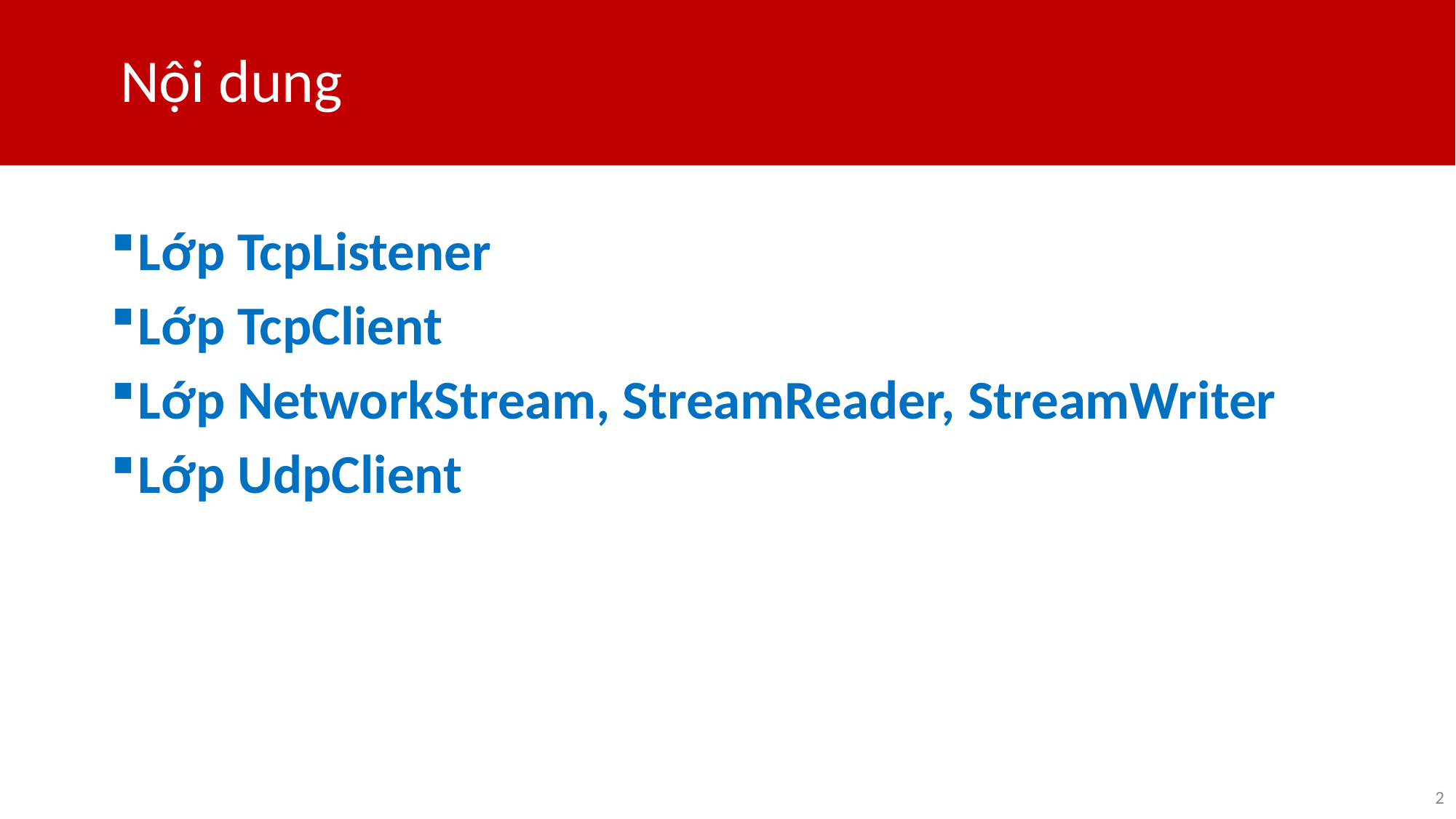

# Nội dung
Lớp TcpListener
Lớp TcpClient
Lớp NetworkStream, StreamReader, StreamWriter
Lớp UdpClient
2